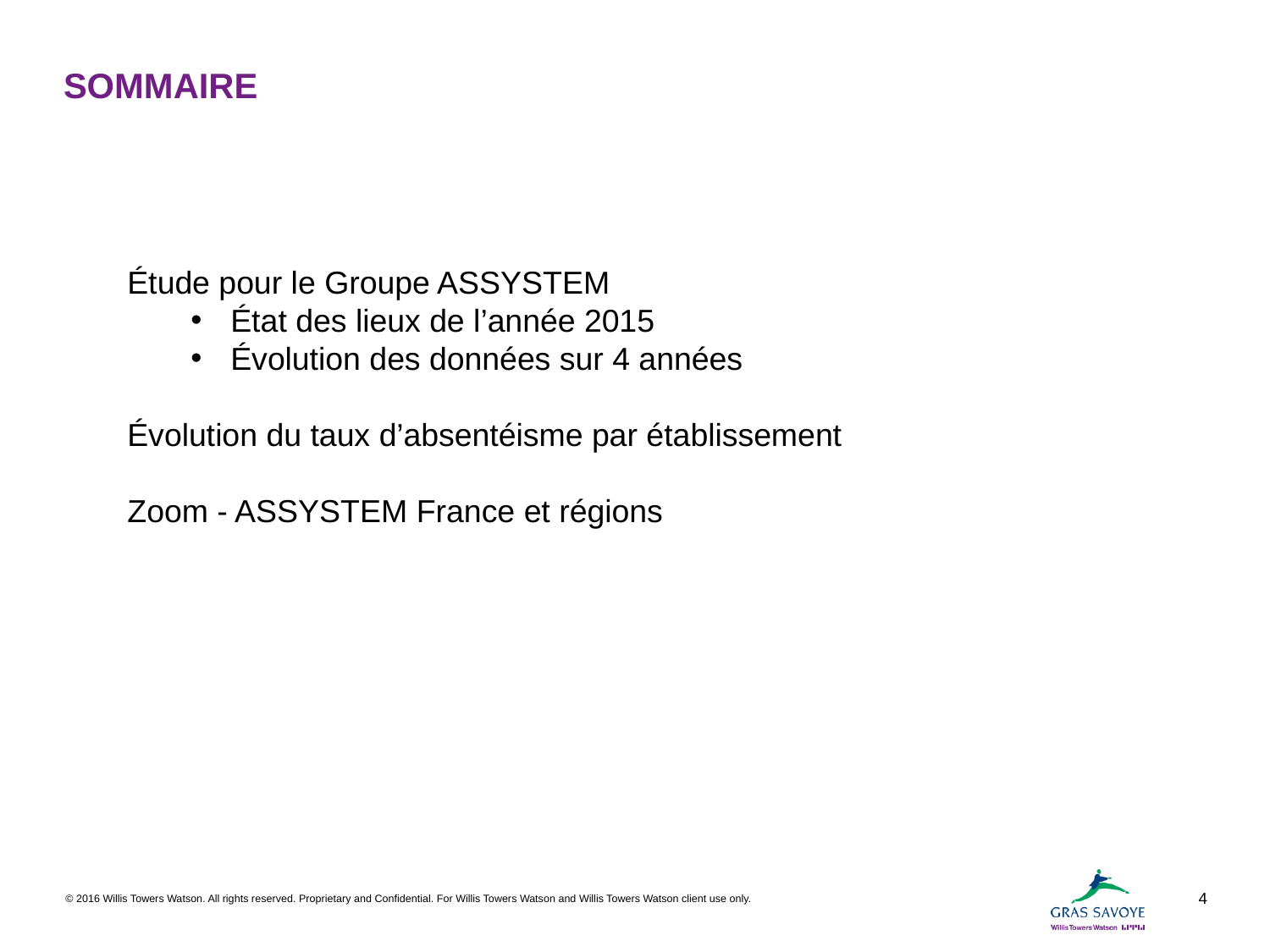

# SOMMAIRE
Étude pour le Groupe ASSYSTEM
État des lieux de l’année 2015
Évolution des données sur 4 années

Évolution du taux d’absentéisme par établissement

Zoom - ASSYSTEM France et régions